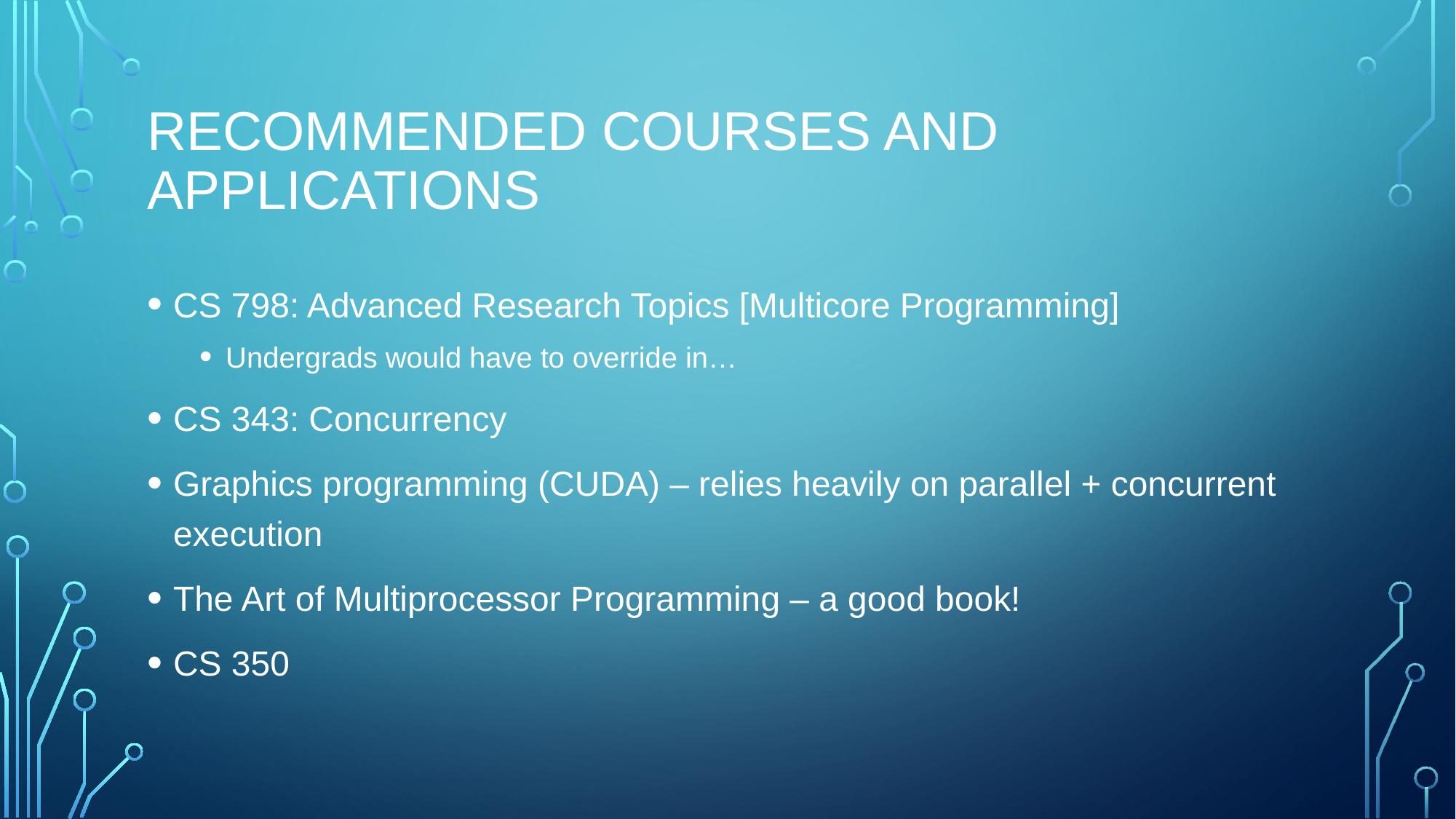

# Recommended courses and Applications
CS 798: Advanced Research Topics [Multicore Programming]
Undergrads would have to override in…
CS 343: Concurrency
Graphics programming (CUDA) – relies heavily on parallel + concurrent execution
The Art of Multiprocessor Programming – a good book!
CS 350